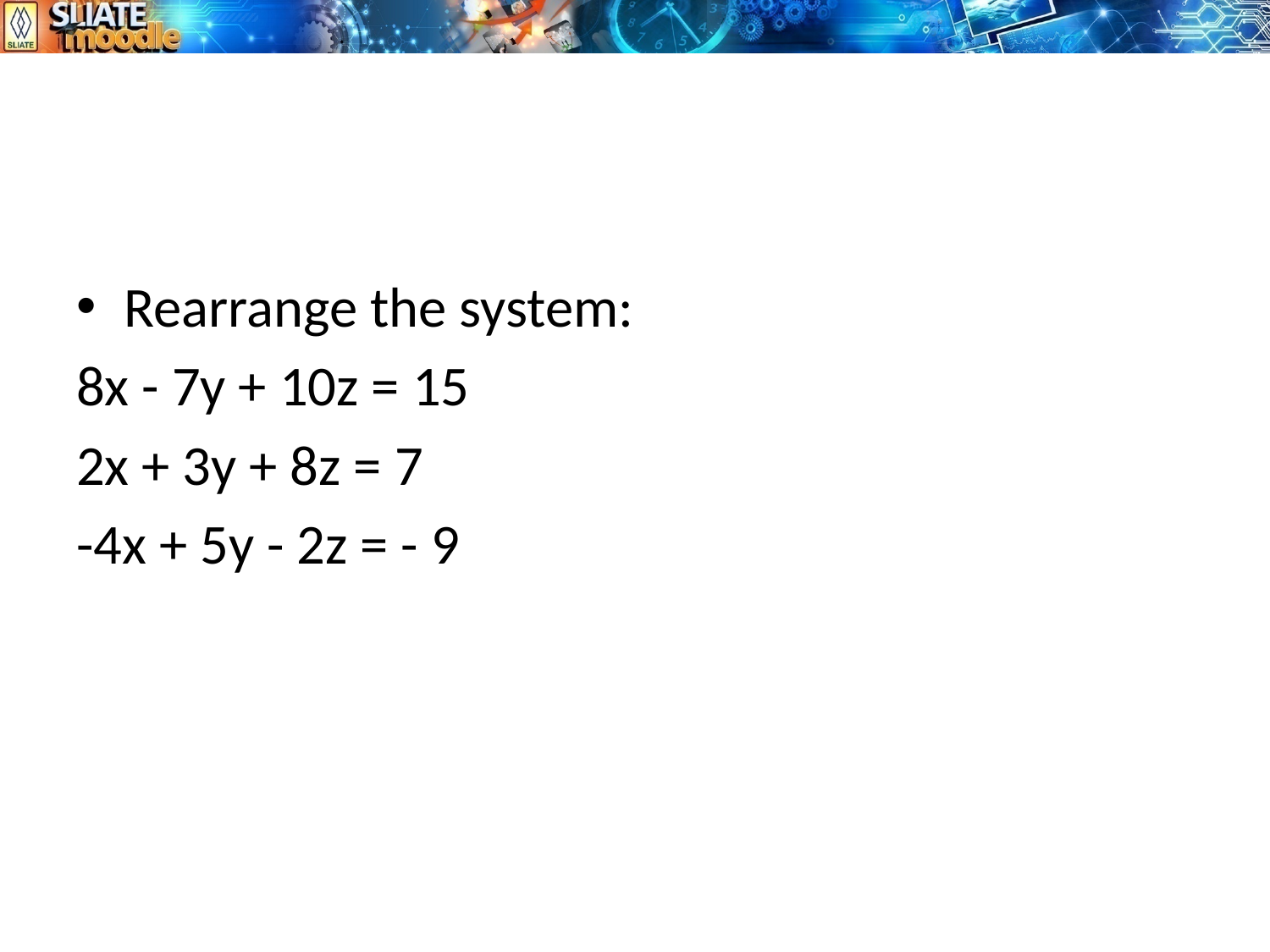

#
Rearrange the system:
8x - 7y + 10z = 15
2x + 3y + 8z = 7
-4x + 5y - 2z = - 9